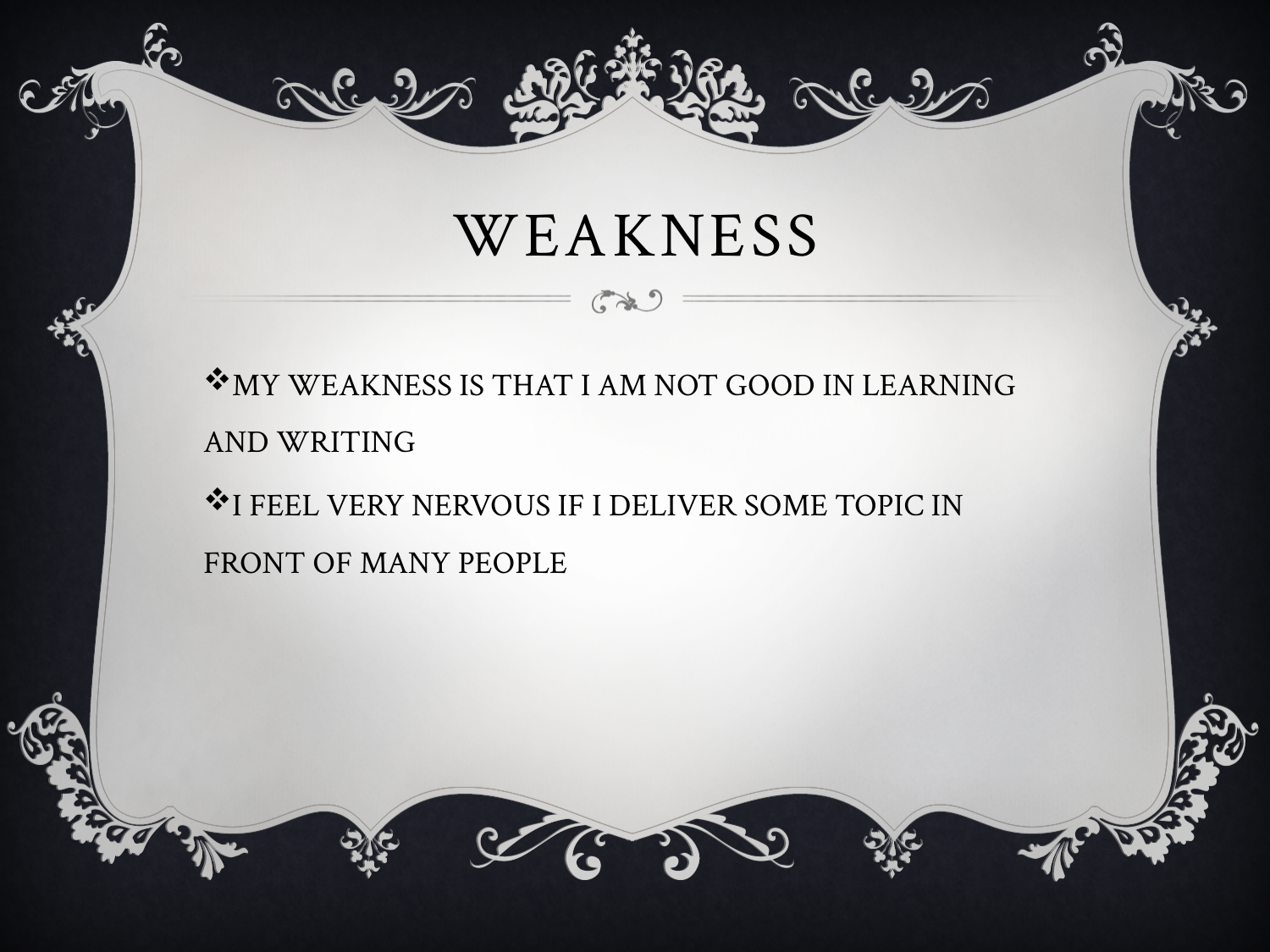

# WEAKNESS
MY WEAKNESS IS THAT I AM NOT GOOD IN LEARNING AND WRITING
I FEEL VERY NERVOUS IF I DELIVER SOME TOPIC IN FRONT OF MANY PEOPLE